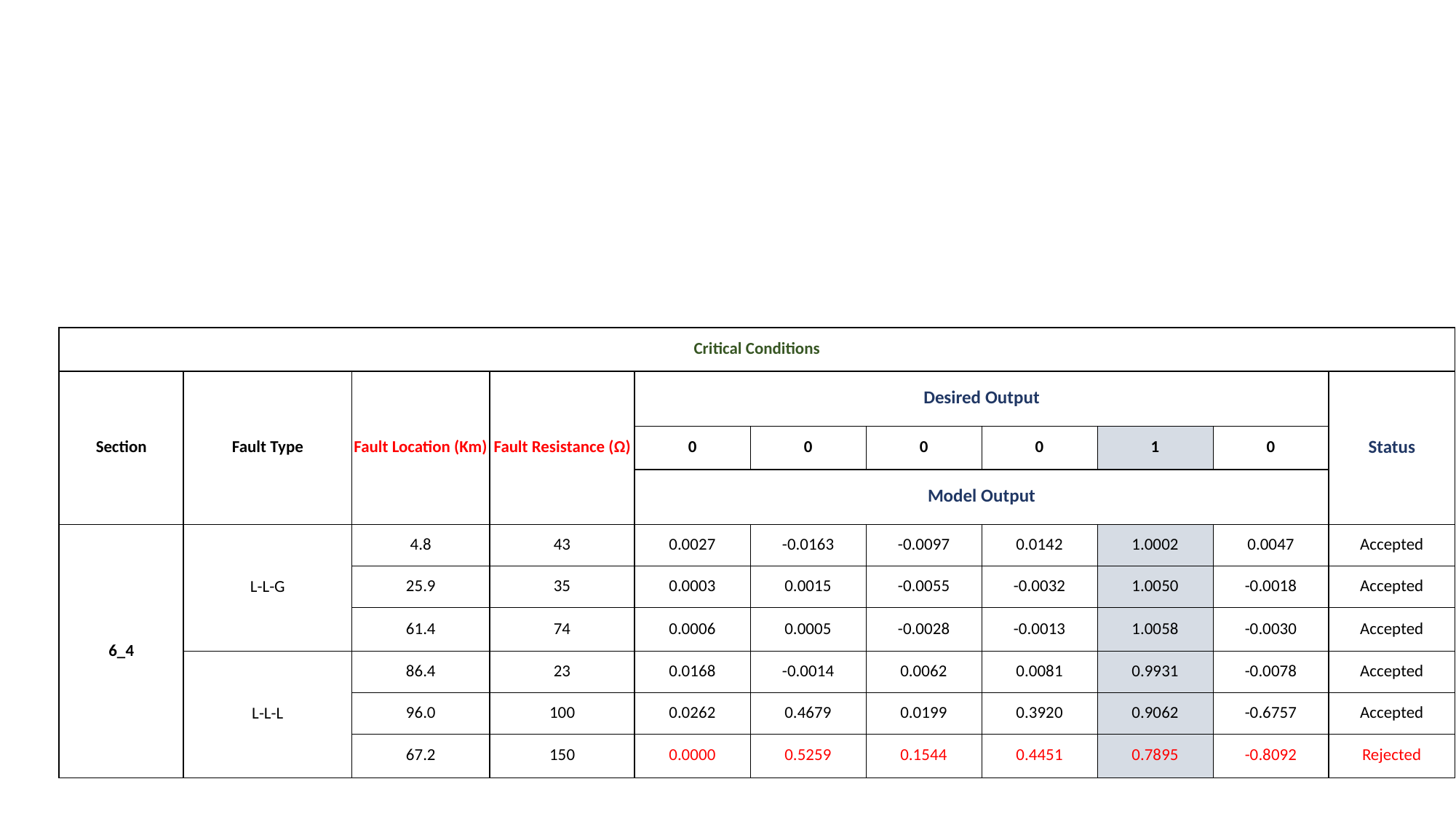

| Critical Conditions |  |  |  |  |  |  |  |  |  |  |
| --- | --- | --- | --- | --- | --- | --- | --- | --- | --- | --- |
| Section | Fault Type | Fault Location (Km) | Fault Resistance (Ω) | Desired Output |  |  |  |  |  | Status |
|  |  |  |  | 0 | 0 | 0 | 0 | 1 | 0 |  |
|  |  |  |  | Model Output |  |  |  |  |  |  |
| 6\_4 | L-L-G | 4.8 | 43 | 0.0027 | -0.0163 | -0.0097 | 0.0142 | 1.0002 | 0.0047 | Accepted |
|  |  | 25.9 | 35 | 0.0003 | 0.0015 | -0.0055 | -0.0032 | 1.0050 | -0.0018 | Accepted |
|  |  | 61.4 | 74 | 0.0006 | 0.0005 | -0.0028 | -0.0013 | 1.0058 | -0.0030 | Accepted |
|  | L-L-L | 86.4 | 23 | 0.0168 | -0.0014 | 0.0062 | 0.0081 | 0.9931 | -0.0078 | Accepted |
|  |  | 96.0 | 100 | 0.0262 | 0.4679 | 0.0199 | 0.3920 | 0.9062 | -0.6757 | Accepted |
|  |  | 67.2 | 150 | 0.0000 | 0.5259 | 0.1544 | 0.4451 | 0.7895 | -0.8092 | Rejected |